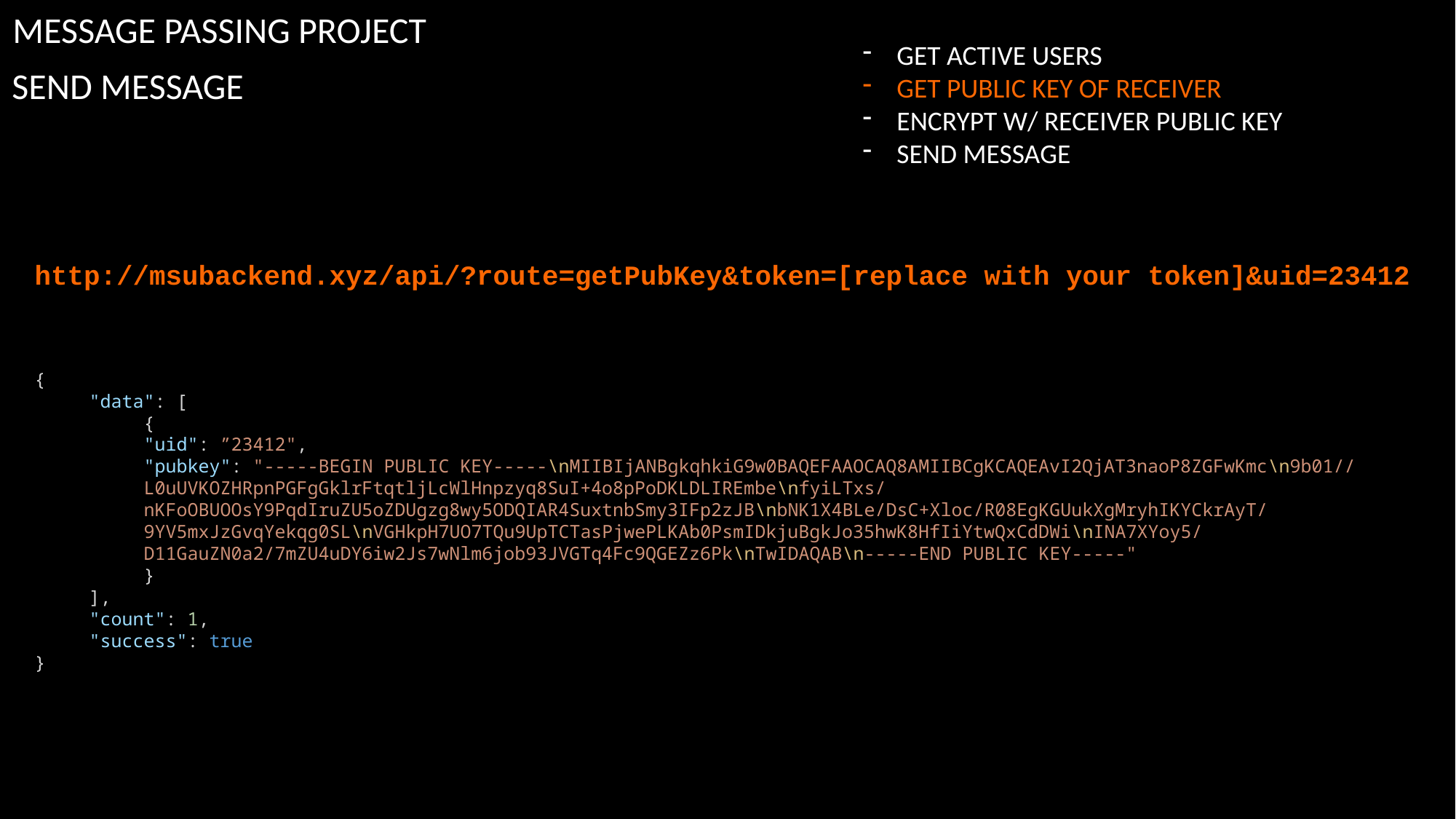

MESSAGE PASSING PROJECT
GET ACTIVE USERS
GET PUBLIC KEY OF RECEIVER
ENCRYPT W/ RECEIVER PUBLIC KEY
SEND MESSAGE
SEND MESSAGE
http://msubackend.xyz/api/?route=getPubKey&token=[replace with your token]&uid=23412
{
"data": [
{
"uid": ”23412",
"pubkey": "-----BEGIN PUBLIC KEY-----\nMIIBIjANBgkqhkiG9w0BAQEFAAOCAQ8AMIIBCgKCAQEAvI2QjAT3naoP8ZGFwKmc\n9b01//L0uUVKOZHRpnPGFgGklrFtqtljLcWlHnpzyq8SuI+4o8pPoDKLDLIREmbe\nfyiLTxs/nKFoOBUOOsY9PqdIruZU5oZDUgzg8wy5ODQIAR4SuxtnbSmy3IFp2zJB\nbNK1X4BLe/DsC+Xloc/R08EgKGUukXgMryhIKYCkrAyT/9YV5mxJzGvqYekqg0SL\nVGHkpH7UO7TQu9UpTCTasPjwePLKAb0PsmIDkjuBgkJo35hwK8HfIiYtwQxCdDWi\nINA7XYoy5/D11GauZN0a2/7mZU4uDY6iw2Js7wNlm6job93JVGTq4Fc9QGEZz6Pk\nTwIDAQAB\n-----END PUBLIC KEY-----"
}
],
"count": 1,
"success": true
}